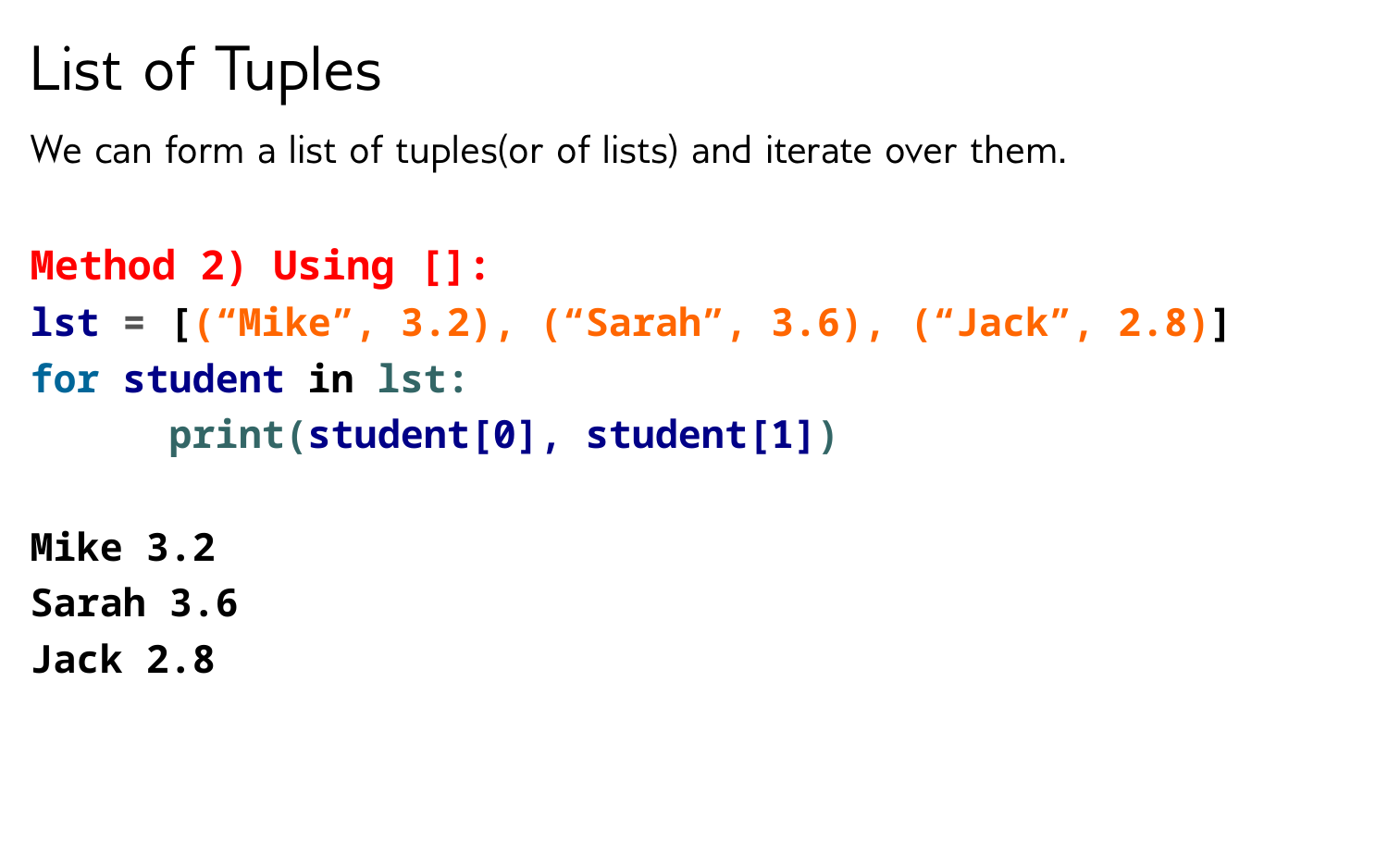

# List of Tuples
We can form a list of tuples(or of lists) and iterate over them.

Method 2) Using []:
lst = [(“Mike”, 3.2), (“Sarah”, 3.6), (“Jack”, 2.8)]
for student in lst:
	print(student[0], student[1])

Mike 3.2
Sarah 3.6
Jack 2.8